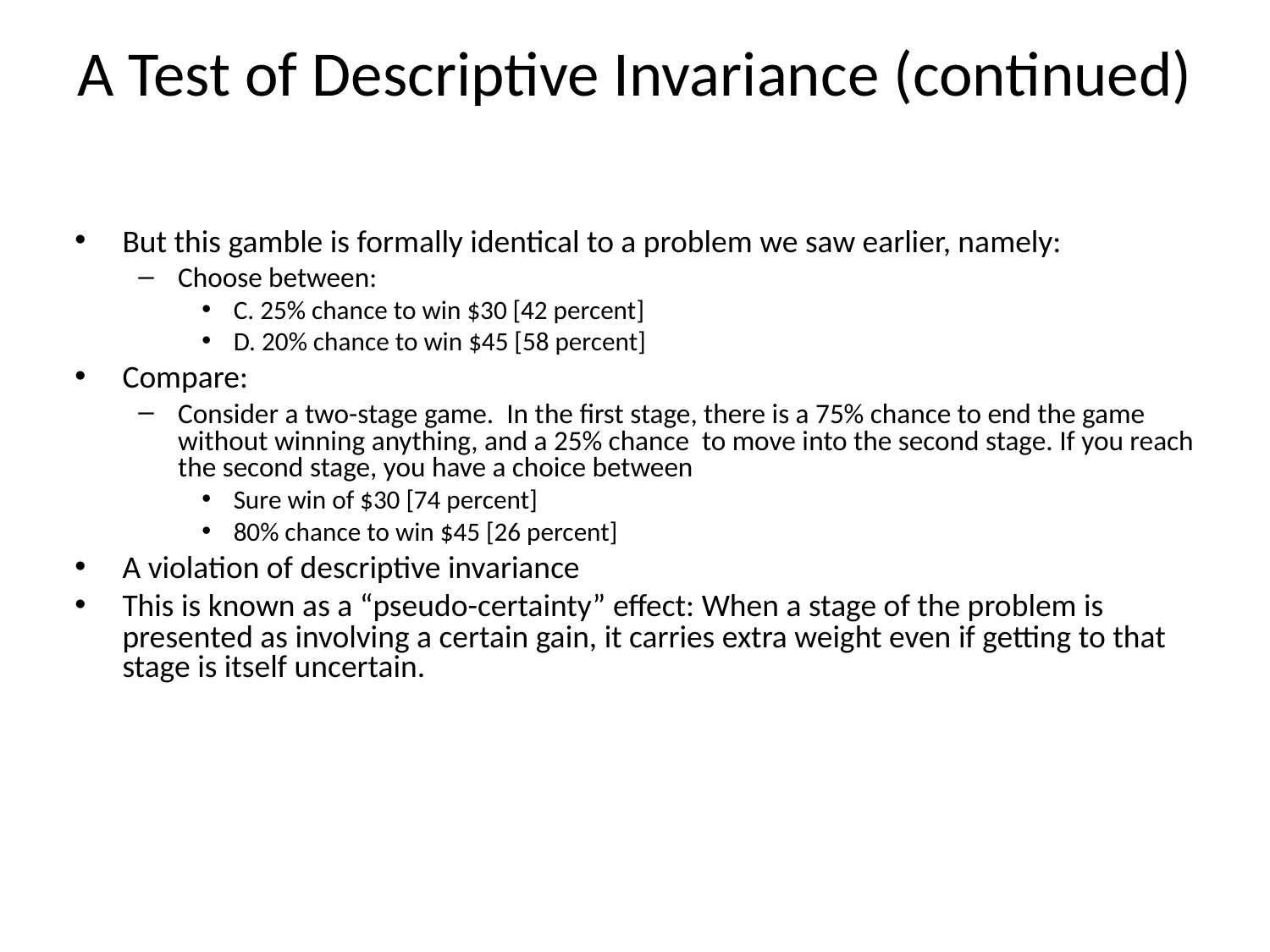

# A Test of Descriptive Invariance (continued)
But this gamble is formally identical to a problem we saw earlier, namely:
Choose between:
C. 25% chance to win $30 [42 percent]
D. 20% chance to win $45 [58 percent]
Compare:
Consider a two-stage game.  In the first stage, there is a 75% chance to end the game without winning anything, and a 25% chance  to move into the second stage. If you reach the second stage, you have a choice between
Sure win of $30 [74 percent]
80% chance to win $45 [26 percent]
A violation of descriptive invariance
This is known as a “pseudo-certainty” effect: When a stage of the problem is presented as involving a certain gain, it carries extra weight even if getting to that stage is itself uncertain.